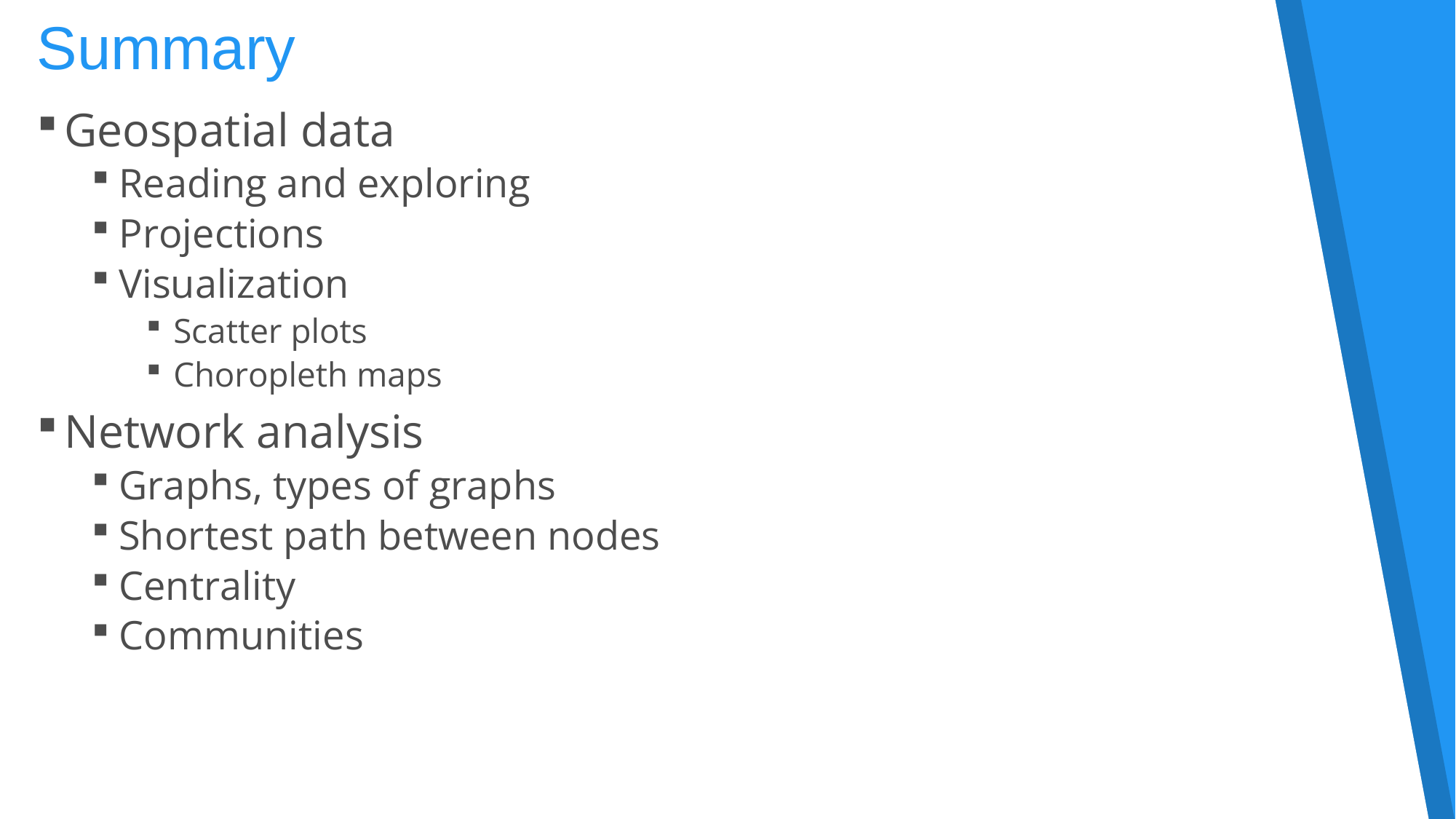

# Summary
Geospatial data
Reading and exploring
Projections
Visualization
Scatter plots
Choropleth maps
Network analysis
Graphs, types of graphs
Shortest path between nodes
Centrality
Communities